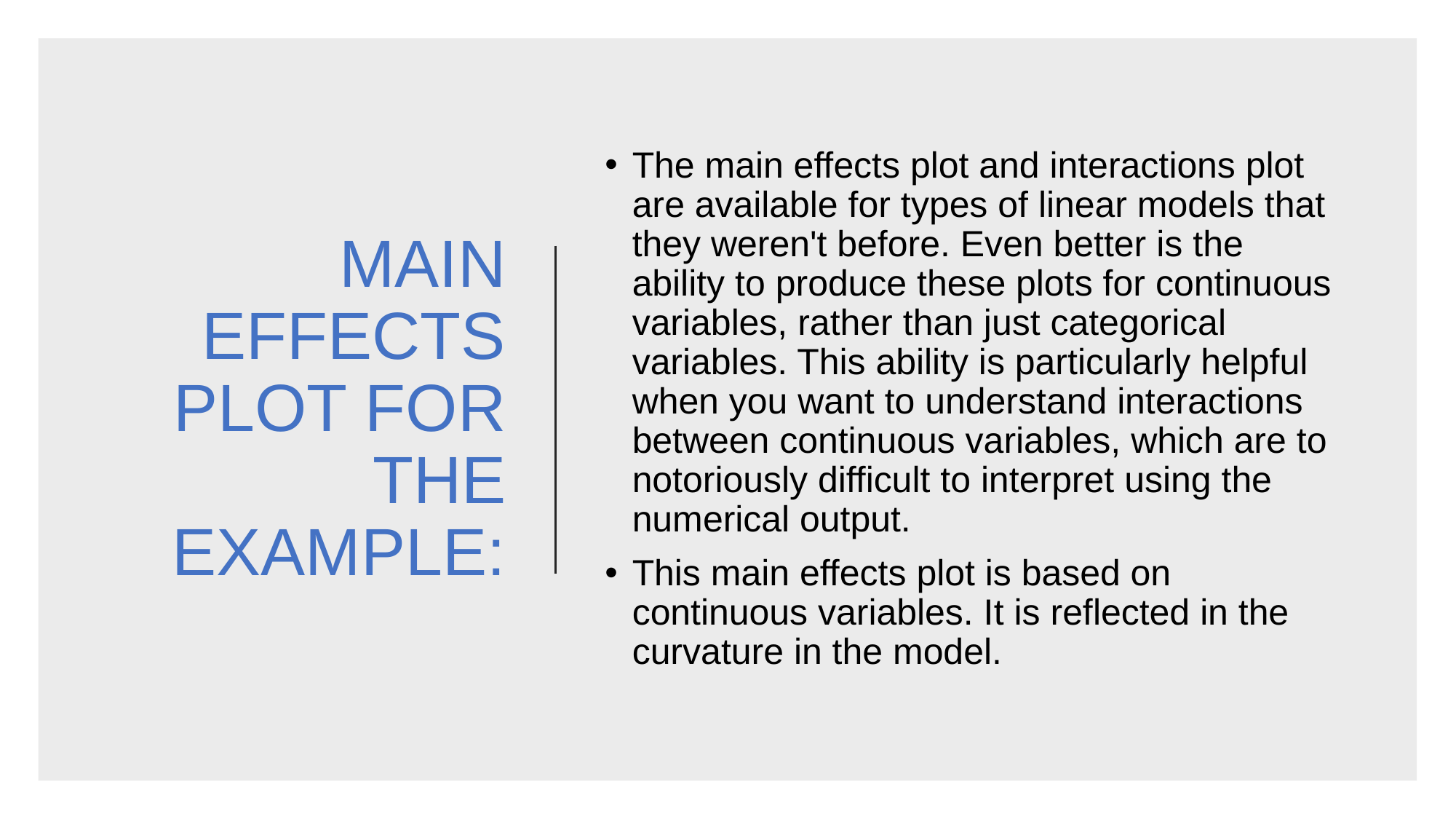

# MAIN EFFECTS PLOT FOR THE EXAMPLE:
The main effects plot and interactions plot are available for types of linear models that they weren't before. Even better is the ability to produce these plots for continuous variables, rather than just categorical variables. This ability is particularly helpful when you want to understand interactions between continuous variables, which are to notoriously difficult to interpret using the numerical output.
This main effects plot is based on continuous variables. It is reflected in the curvature in the model.